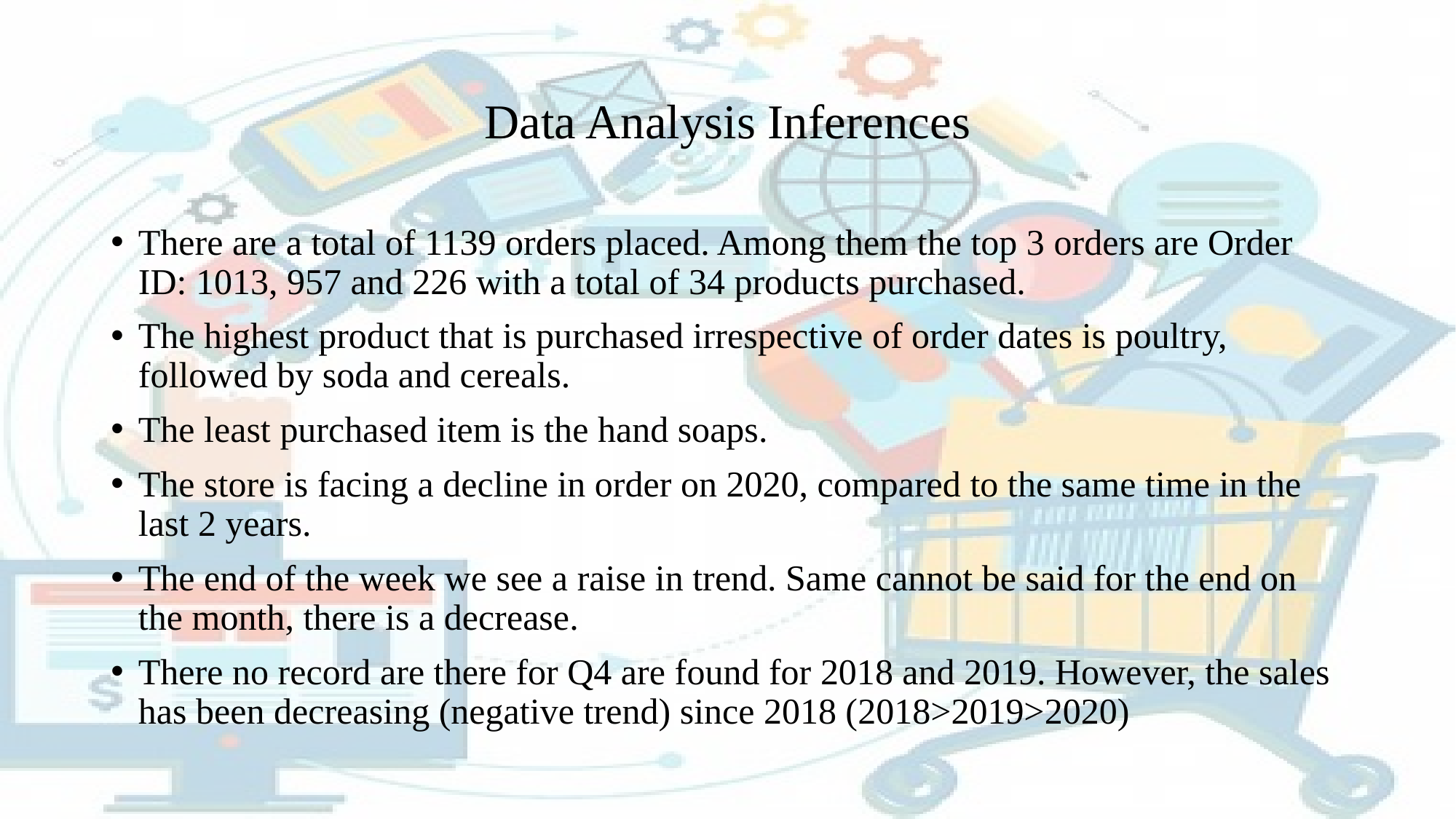

# Data Analysis Inferences
There are a total of 1139 orders placed. Among them the top 3 orders are Order ID: 1013, 957 and 226 with a total of 34 products purchased.
The highest product that is purchased irrespective of order dates is poultry, followed by soda and cereals.
The least purchased item is the hand soaps.
The store is facing a decline in order on 2020, compared to the same time in the  last 2 years.
The end of the week we see a raise in trend. Same cannot be said for the end on the month, there is a decrease.
There no record are there for Q4 are found for 2018 and 2019. However, the sales has been decreasing (negative trend) since 2018 (2018>2019>2020)